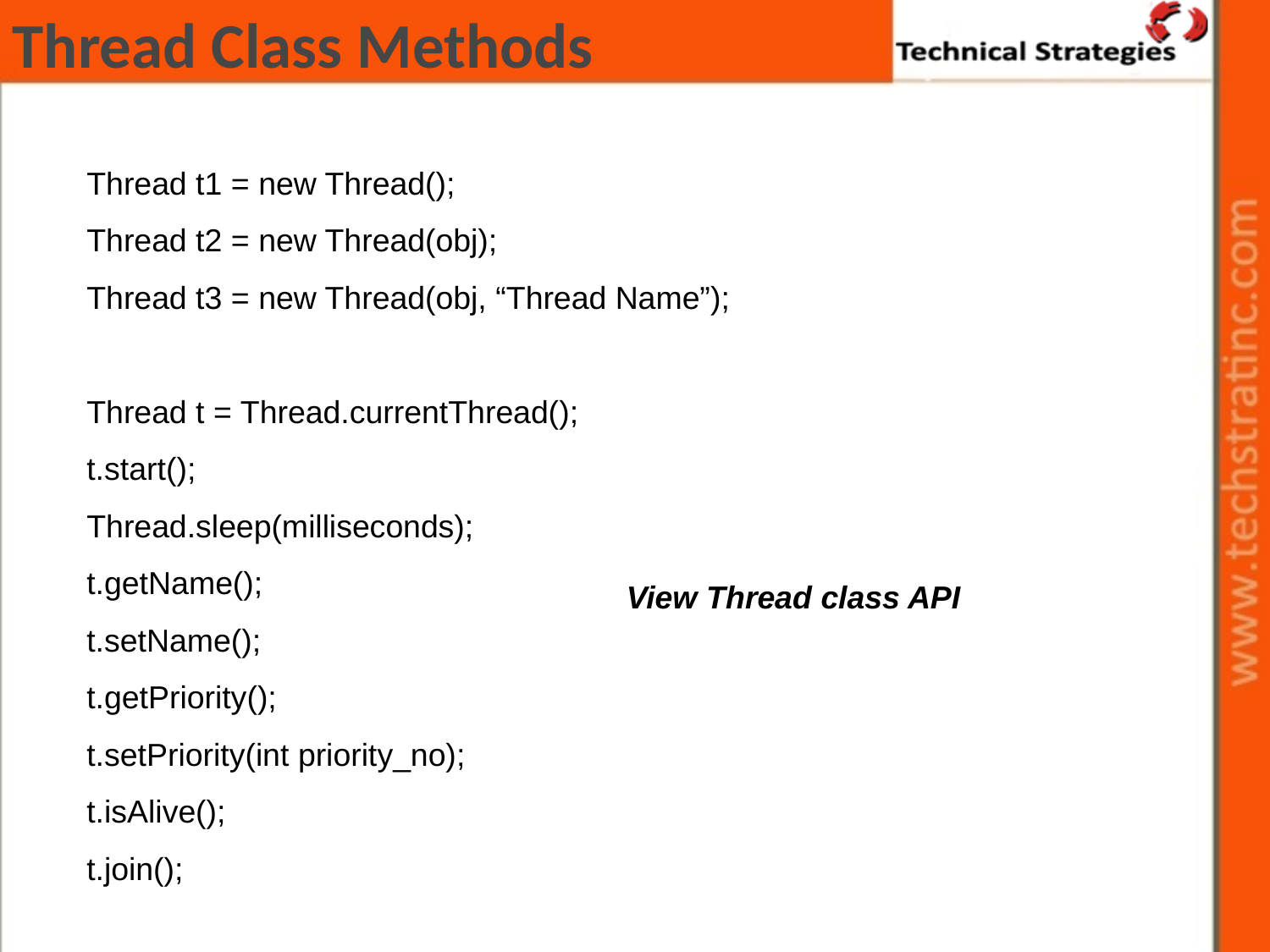

# Thread Class Methods
Thread t1 = new Thread();
Thread t2 = new Thread(obj);
Thread t3 = new Thread(obj, “Thread Name”);

Thread t = Thread.currentThread();
t.start();
Thread.sleep(milliseconds);
t.getName();
t.setName();
t.getPriority();
t.setPriority(int priority_no);
t.isAlive();
t.join();
View Thread class API